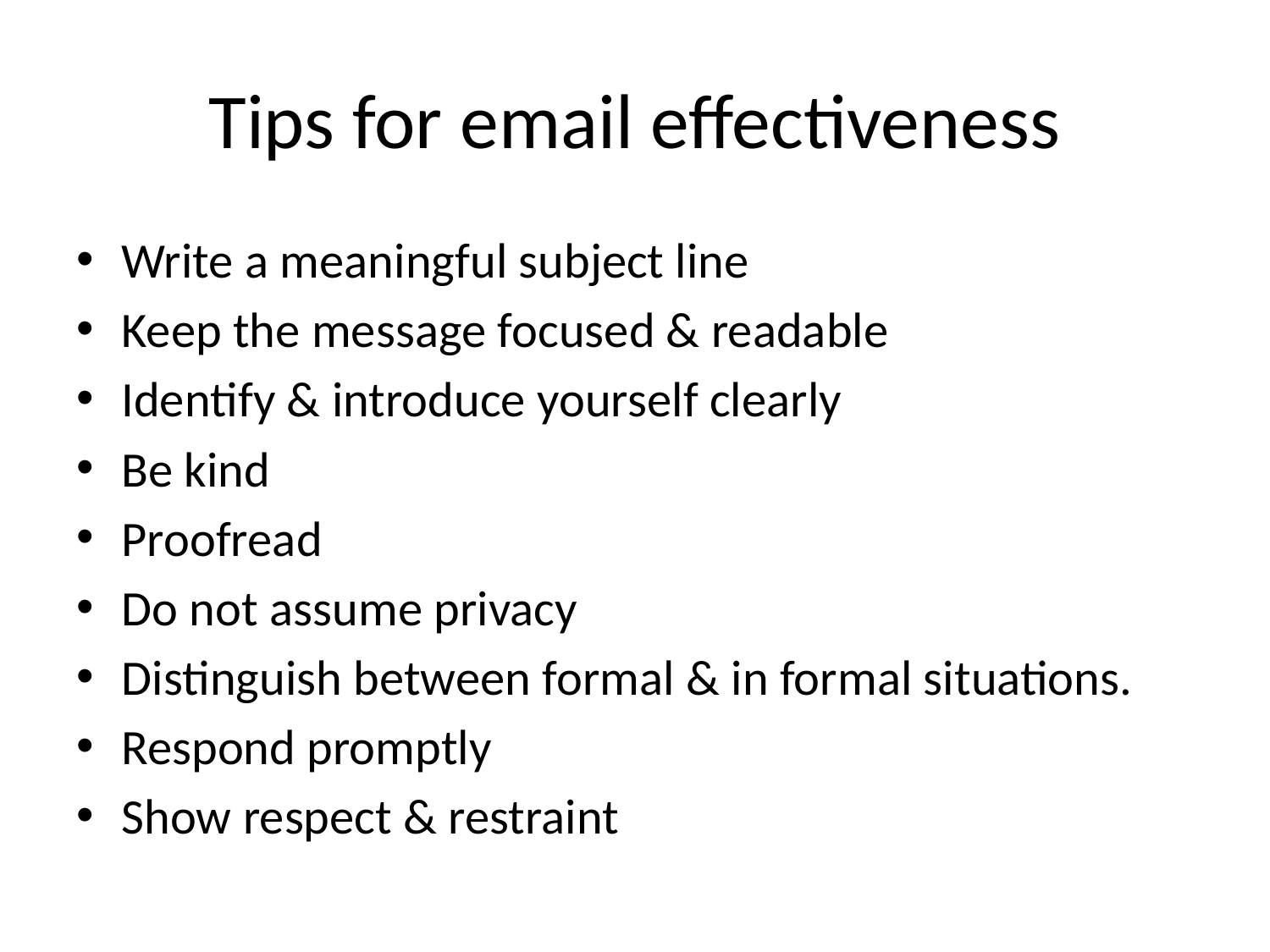

# Tips for email effectiveness
Write a meaningful subject line
Keep the message focused & readable
Identify & introduce yourself clearly
Be kind
Proofread
Do not assume privacy
Distinguish between formal & in formal situations.
Respond promptly
Show respect & restraint